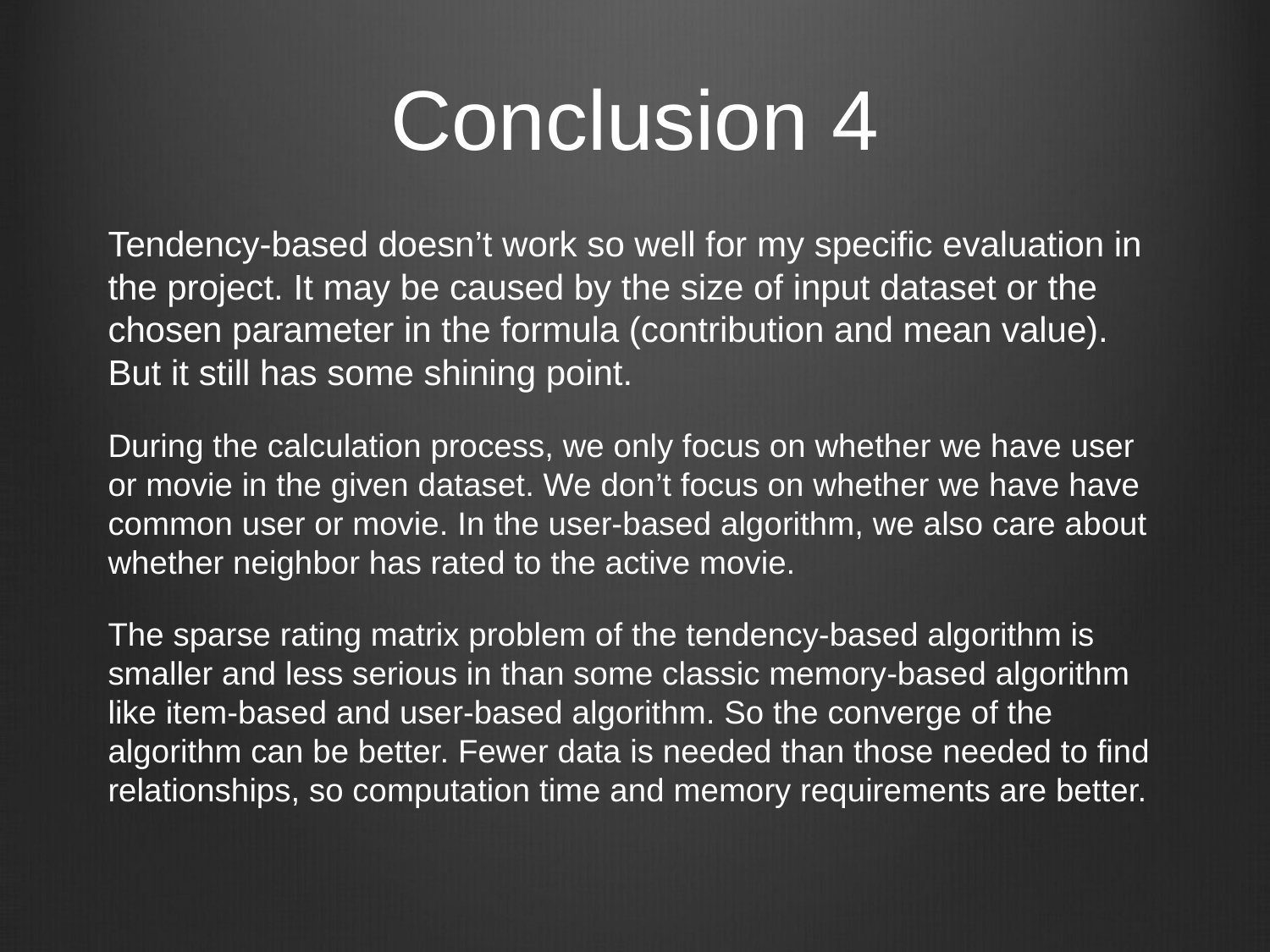

# Conclusion 4
Tendency-based doesn’t work so well for my specific evaluation in the project. It may be caused by the size of input dataset or the chosen parameter in the formula (contribution and mean value). But it still has some shining point.
During the calculation process, we only focus on whether we have user or movie in the given dataset. We don’t focus on whether we have have common user or movie. In the user-based algorithm, we also care about whether neighbor has rated to the active movie.
The sparse rating matrix problem of the tendency-based algorithm is smaller and less serious in than some classic memory-based algorithm like item-based and user-based algorithm. So the converge of the algorithm can be better. Fewer data is needed than those needed to find relationships, so computation time and memory requirements are better.